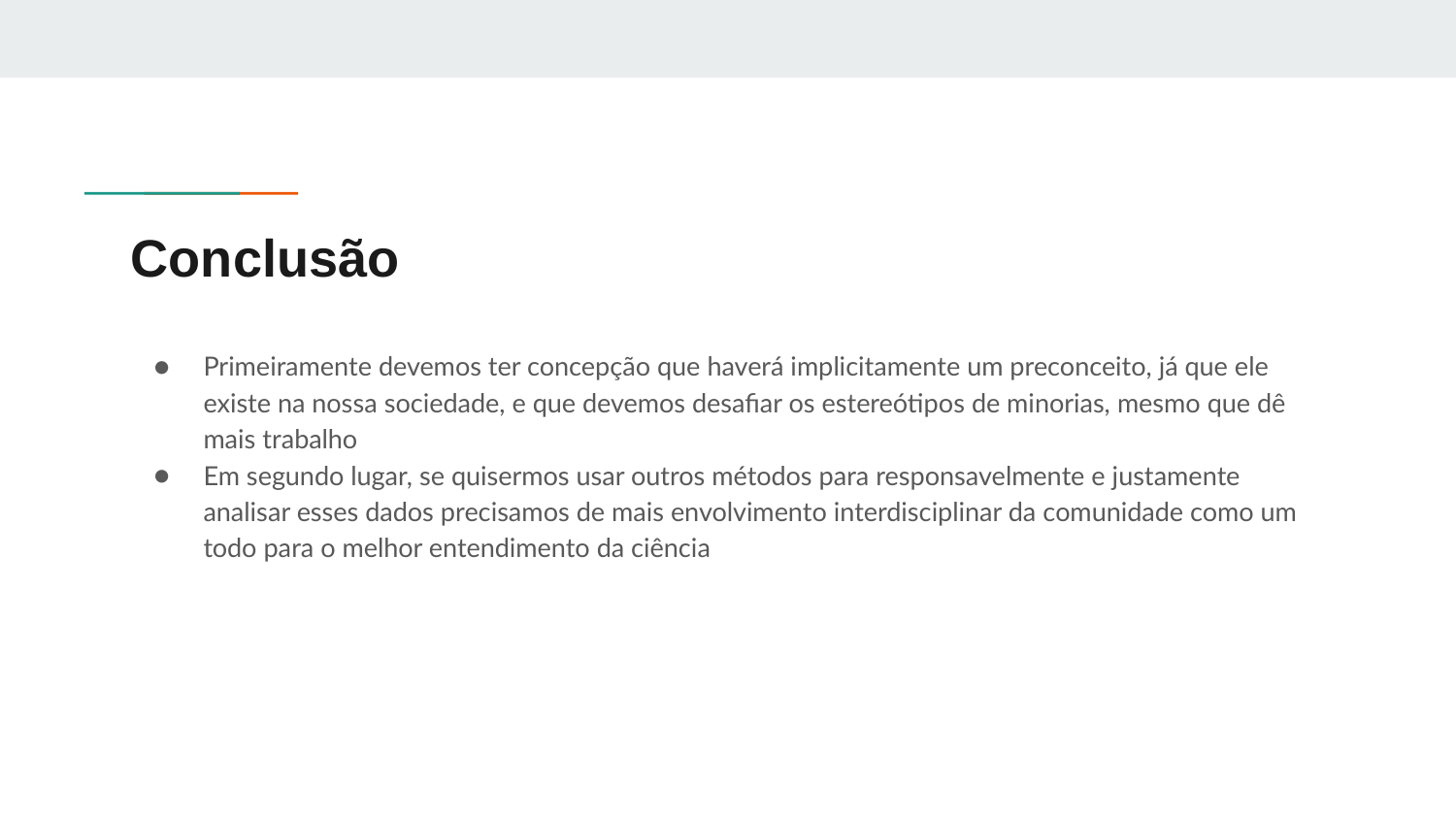

# Conclusão
Primeiramente devemos ter concepção que haverá implicitamente um preconceito, já que ele existe na nossa sociedade, e que devemos desafiar os estereótipos de minorias, mesmo que dê mais trabalho
Em segundo lugar, se quisermos usar outros métodos para responsavelmente e justamente analisar esses dados precisamos de mais envolvimento interdisciplinar da comunidade como um todo para o melhor entendimento da ciência